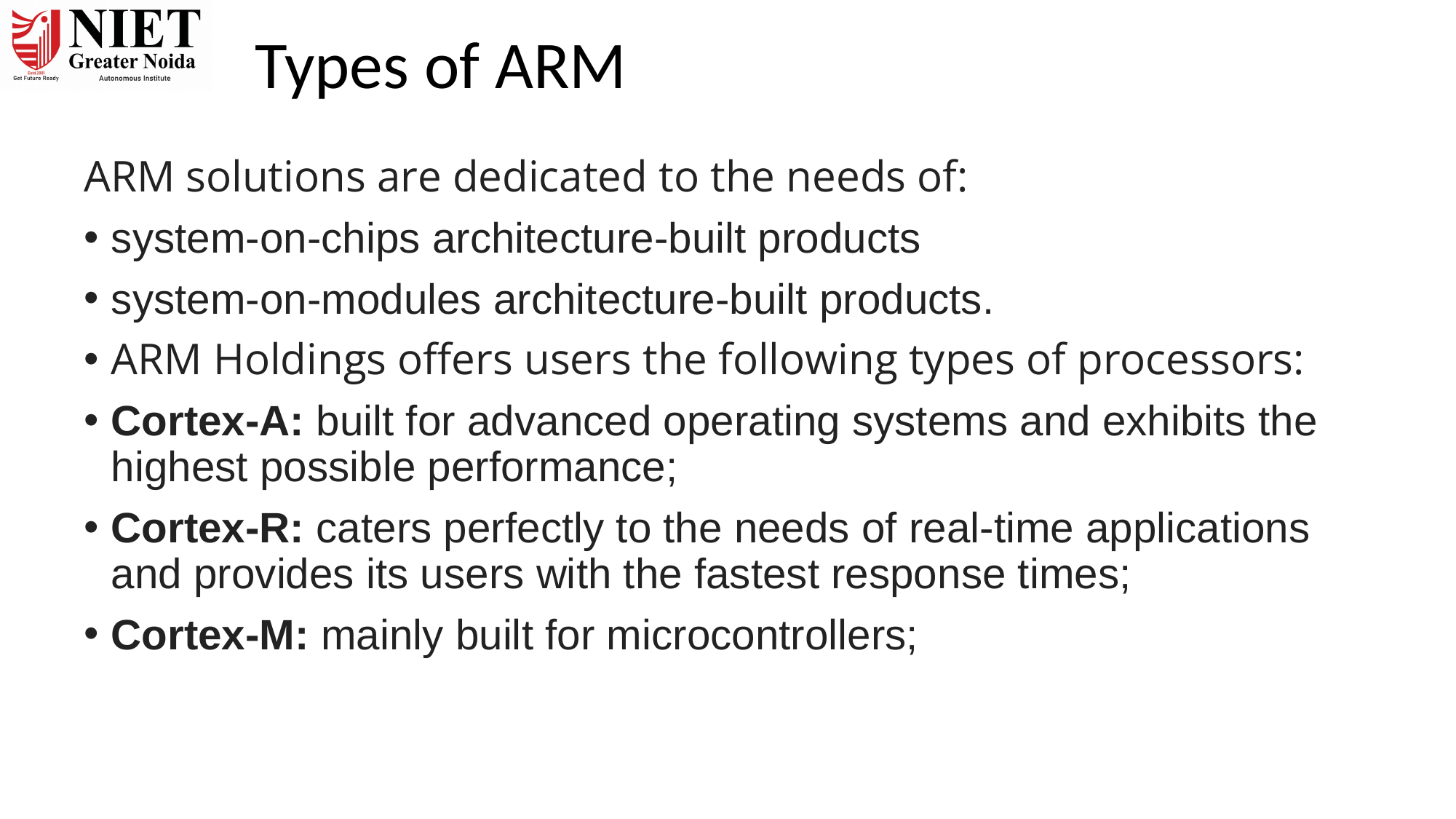

# Types of ARM
ARM solutions are dedicated to the needs of:
system-on-chips architecture-built products
system-on-modules architecture-built products.
ARM Holdings offers users the following types of processors:
Cortex-A: built for advanced operating systems and exhibits the highest possible performance;
Cortex-R: caters perfectly to the needs of real-time applications and provides its users with the fastest response times;
Cortex-M: mainly built for microcontrollers;